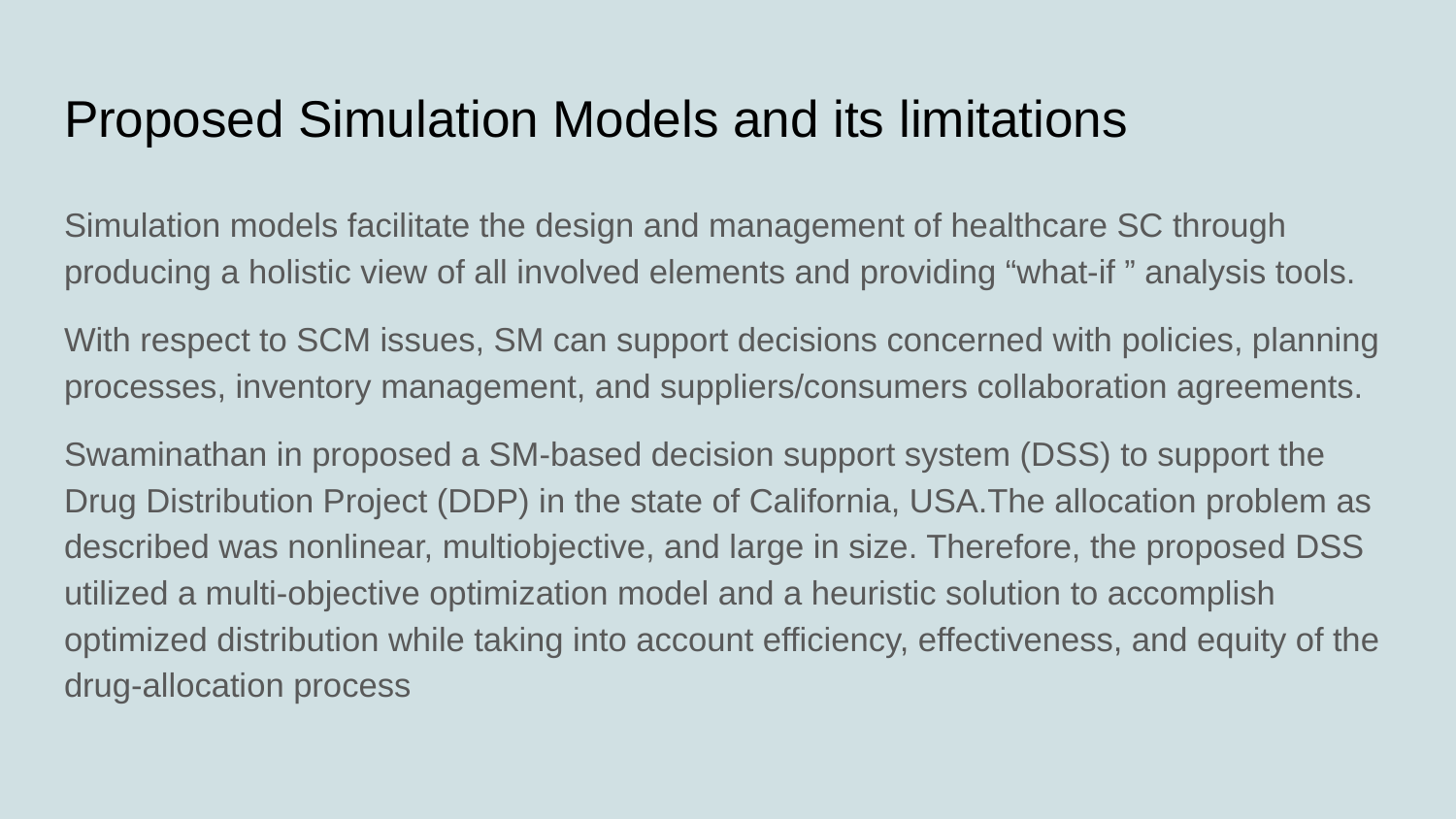

# Proposed Simulation Models and its limitations
Simulation models facilitate the design and management of healthcare SC through producing a holistic view of all involved elements and providing “what-if ” analysis tools.
With respect to SCM issues, SM can support decisions concerned with policies, planning processes, inventory management, and suppliers/consumers collaboration agreements.
Swaminathan in proposed a SM-based decision support system (DSS) to support the Drug Distribution Project (DDP) in the state of California, USA.The allocation problem as described was nonlinear, multiobjective, and large in size. Therefore, the proposed DSS utilized a multi-objective optimization model and a heuristic solution to accomplish optimized distribution while taking into account efficiency, effectiveness, and equity of the drug-allocation process